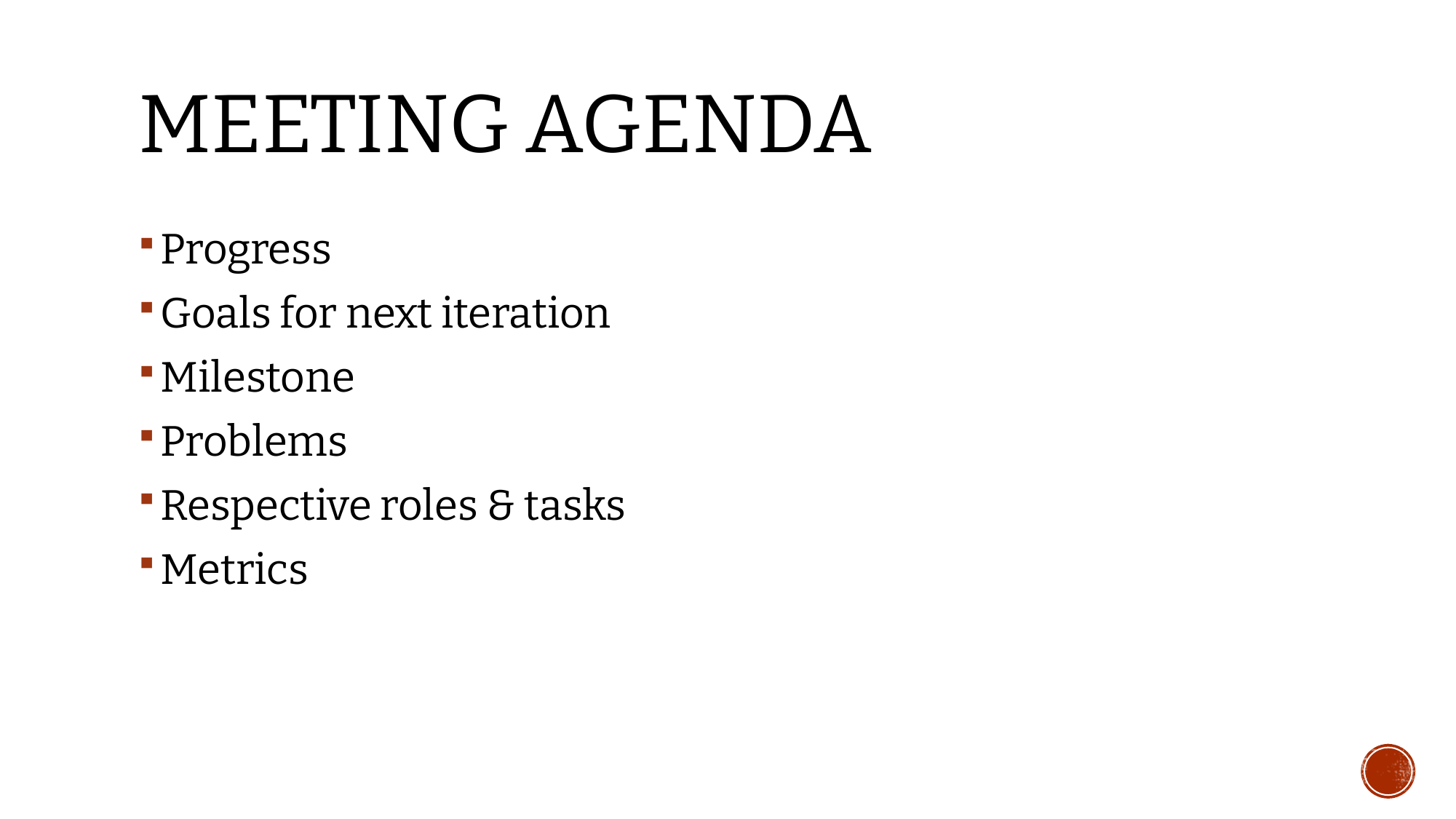

# Meeting Agenda
Progress
Goals for next iteration
Milestone
Problems
Respective roles & tasks
Metrics